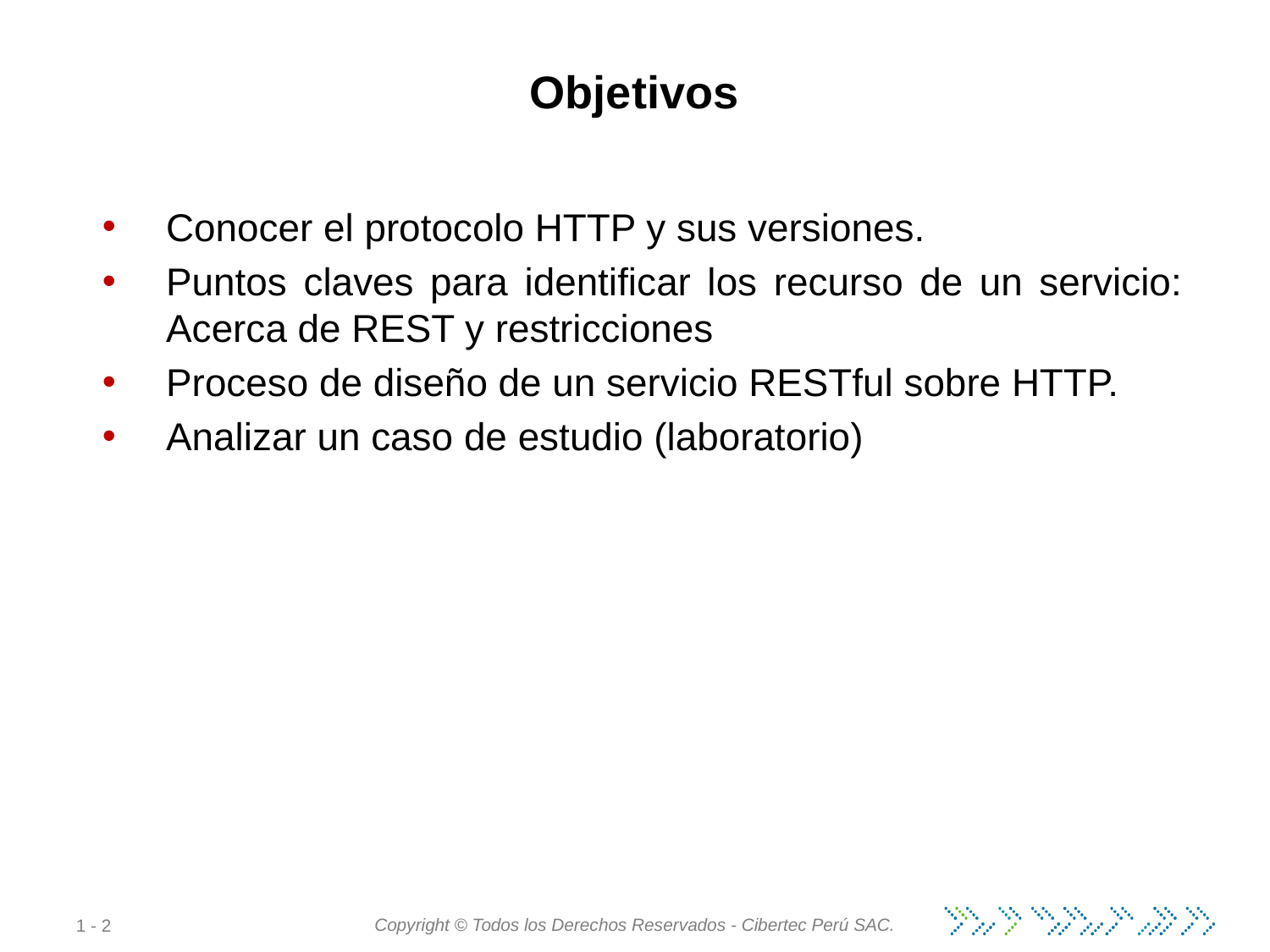

Objetivos
Conocer el protocolo HTTP y sus versiones.
Puntos claves para identificar los recurso de un servicio: Acerca de REST y restricciones
Proceso de diseño de un servicio RESTful sobre HTTP.
Analizar un caso de estudio (laboratorio)